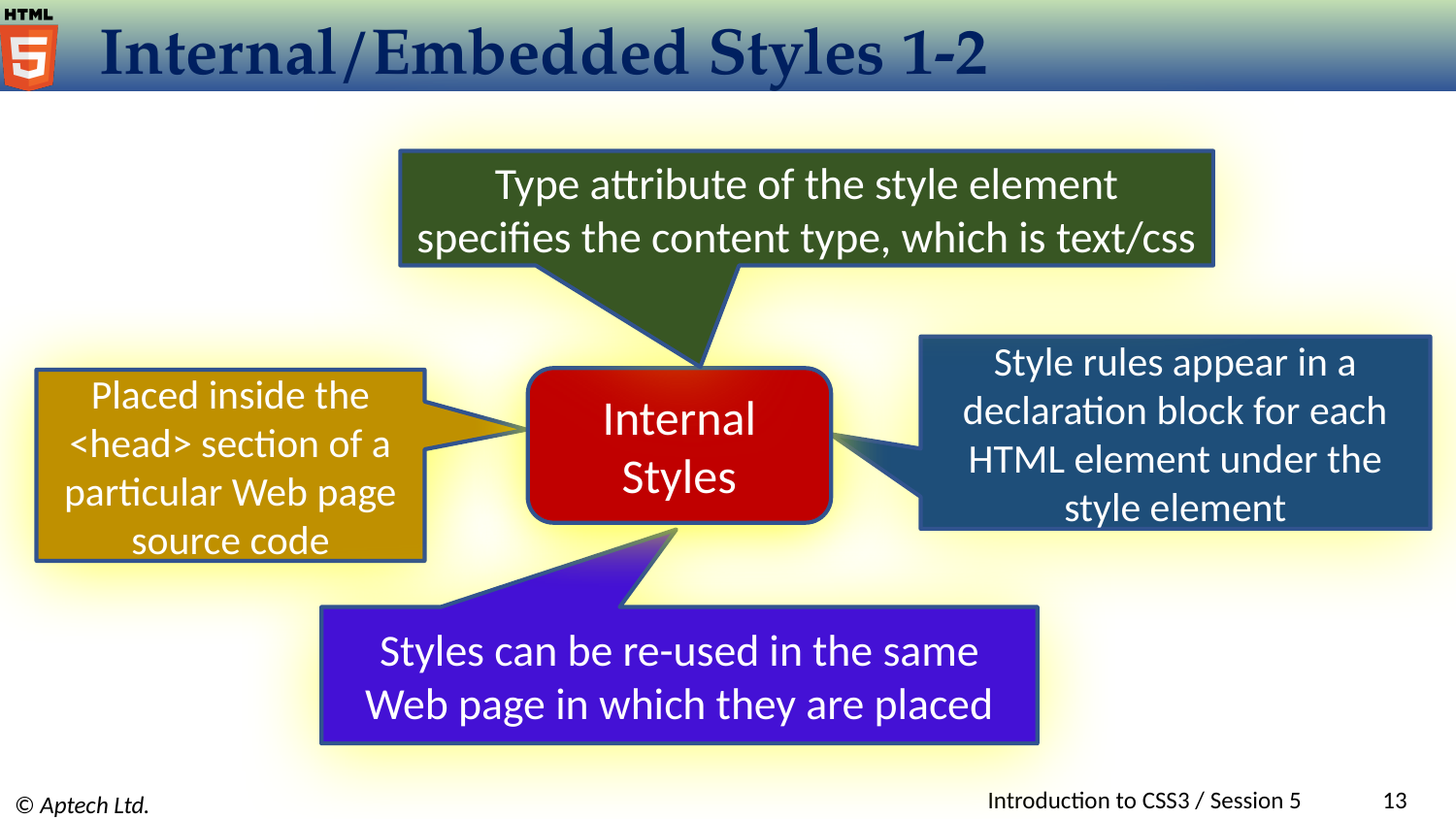

# Internal/Embedded Styles 1-2
Type attribute of the style element specifies the content type, which is text/css
Style rules appear in a declaration block for each HTML element under the style element
Internal Styles
Placed inside the <head> section of a particular Web page source code
Styles can be re-used in the same Web page in which they are placed
Introduction to CSS3 / Session 5
13